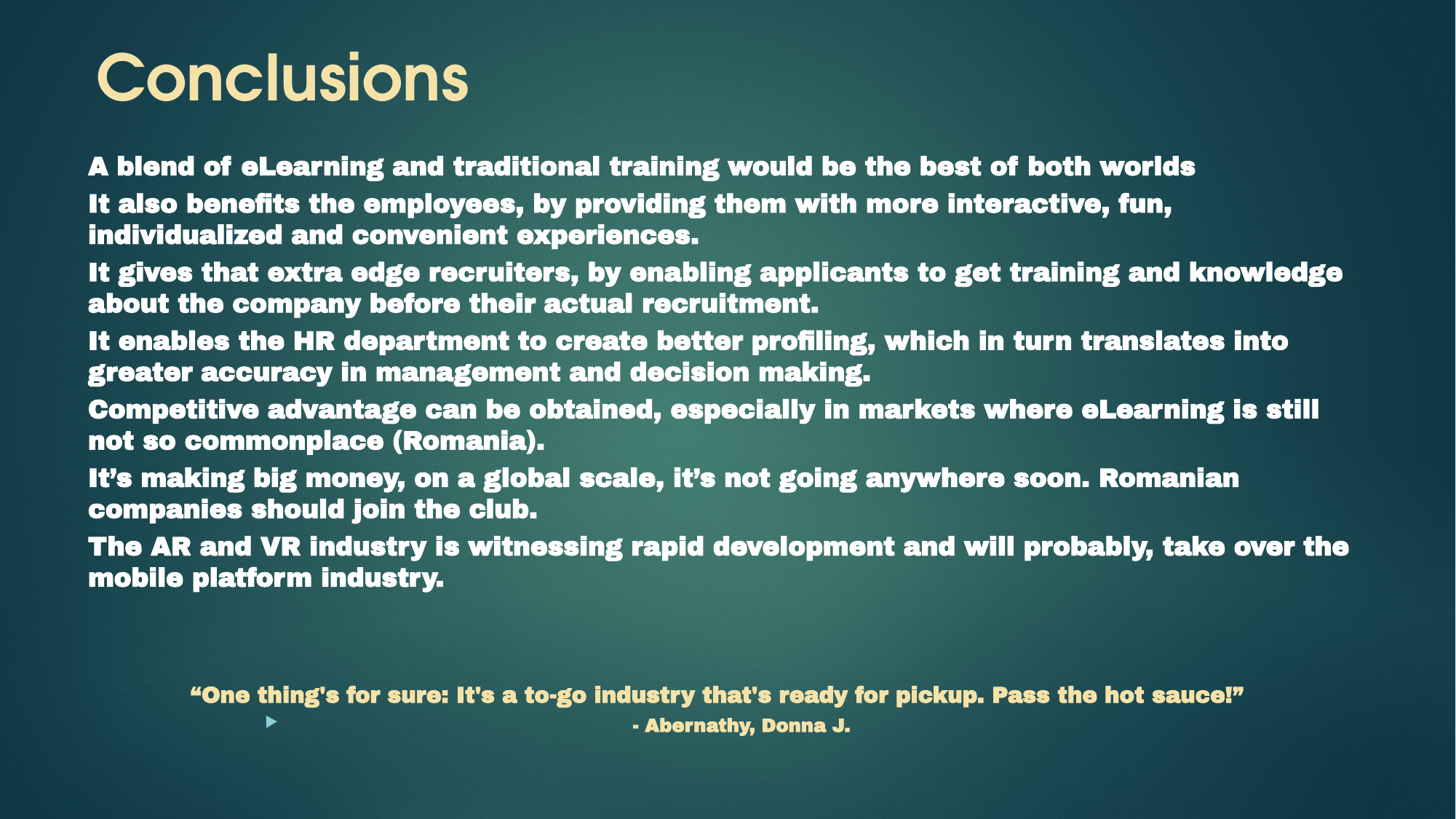

# Conclusions
A blend of eLearning and traditional training would be the best of both worlds
It also benefits the employees, by providing them with more interactive, fun, individualized and convenient experiences.
It gives that extra edge recruiters, by enabling applicants to get training and knowledge about the company before their actual recruitment.
It enables the HR department to create better profiling, which in turn translates into greater accuracy in management and decision making.
Competitive advantage can be obtained, especially in markets where eLearning is still not so commonplace (Romania).
It’s making big money, on a global scale, it’s not going anywhere soon. Romanian companies should join the club.
The AR and VR industry is witnessing rapid development and will probably, take over the mobile platform industry.

“One thing's for sure: It's a to-go industry that's ready for pickup. Pass the hot sauce!”
- Abernathy, Donna J.